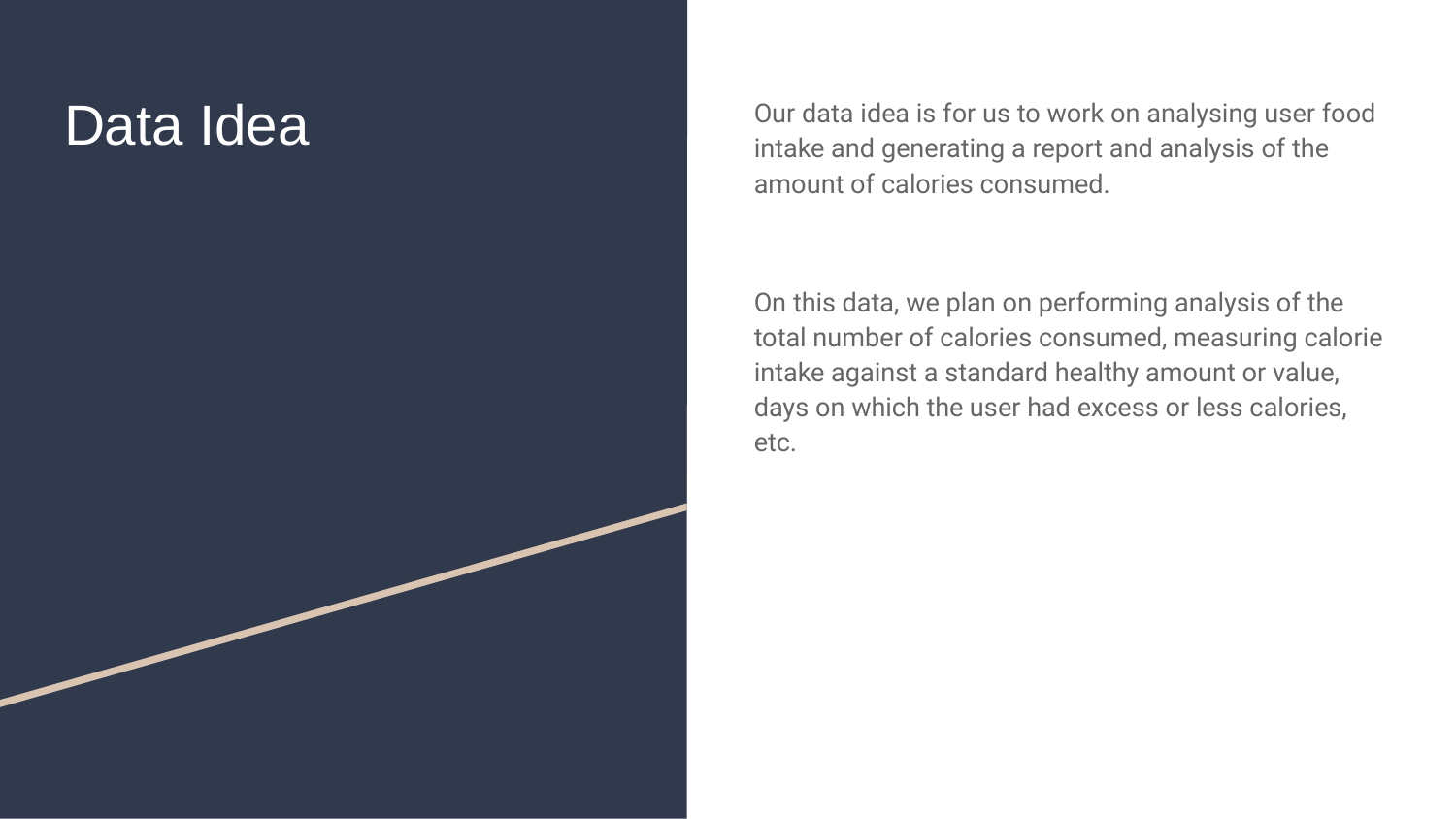

# Data Idea
Our data idea is for us to work on analysing user food intake and generating a report and analysis of the amount of calories consumed.

On this data, we plan on performing analysis of the total number of calories consumed, measuring calorie intake against a standard healthy amount or value, days on which the user had excess or less calories, etc.